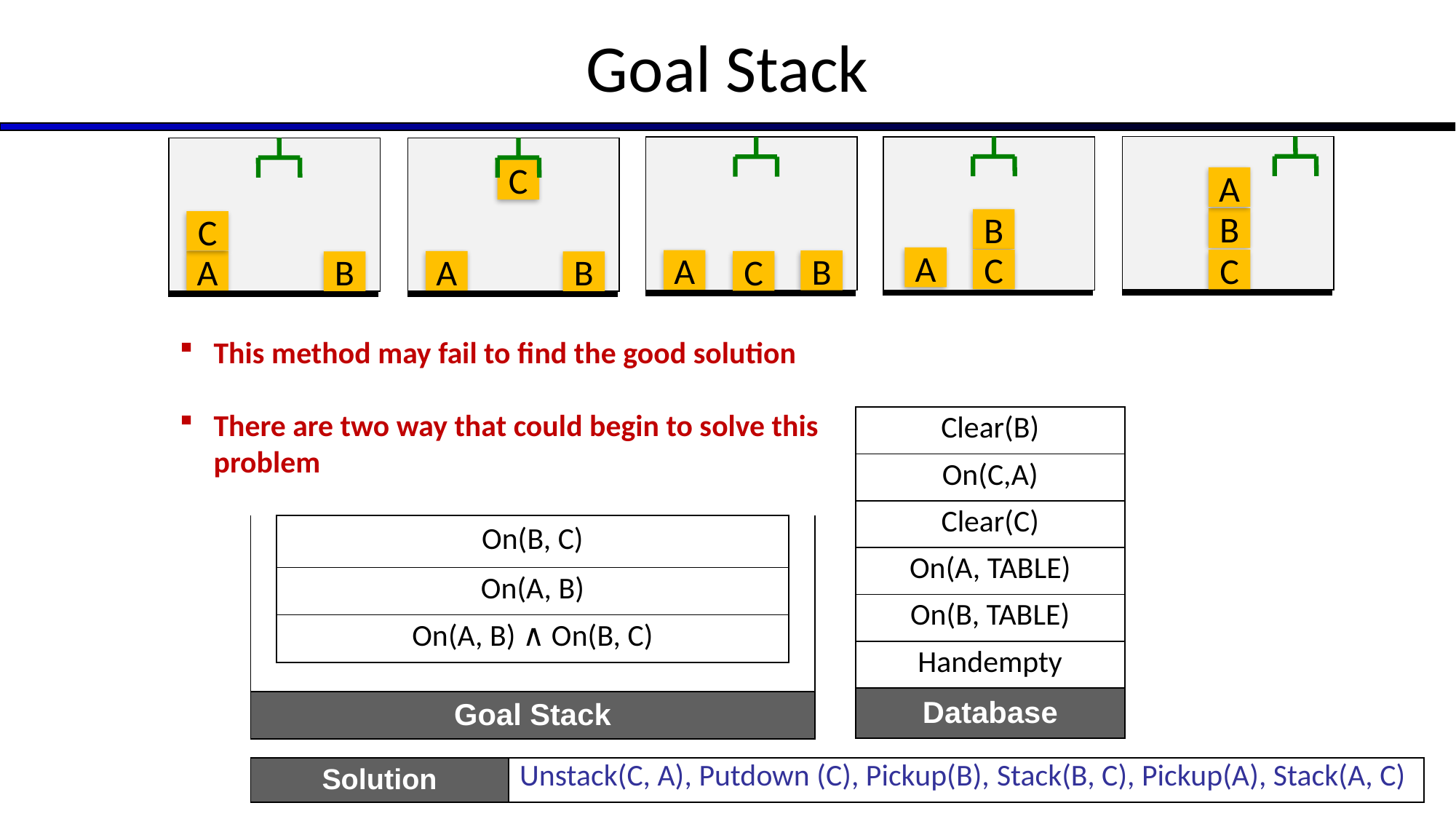

# Goal Stack

B
C

A

B
A
C

A
B
C

C
A
B

C
A
B

This method may fail to find the good solution

There are two way that could begin to solve this problem

|  |  |  |
| --- | --- | --- |
|  |  |  |
|  |  |  |
|  | On(B, C) |  |
|  | On(A, B) |  |
|  | On(A, B) ∧ On(B, C) |  |
|  |  |  |
|  | Goal Stack |  |
| Clear(B) |
| --- |
| On(C,A) |
| Clear(C) |
| On(A, TABLE) |
| On(B, TABLE) |
| Handempty |
| Database |
| Solution | Unstack(C, A), Putdown (C), Pickup(B), Stack(B, C), Pickup(A), Stack(A, C) |
| --- | --- |